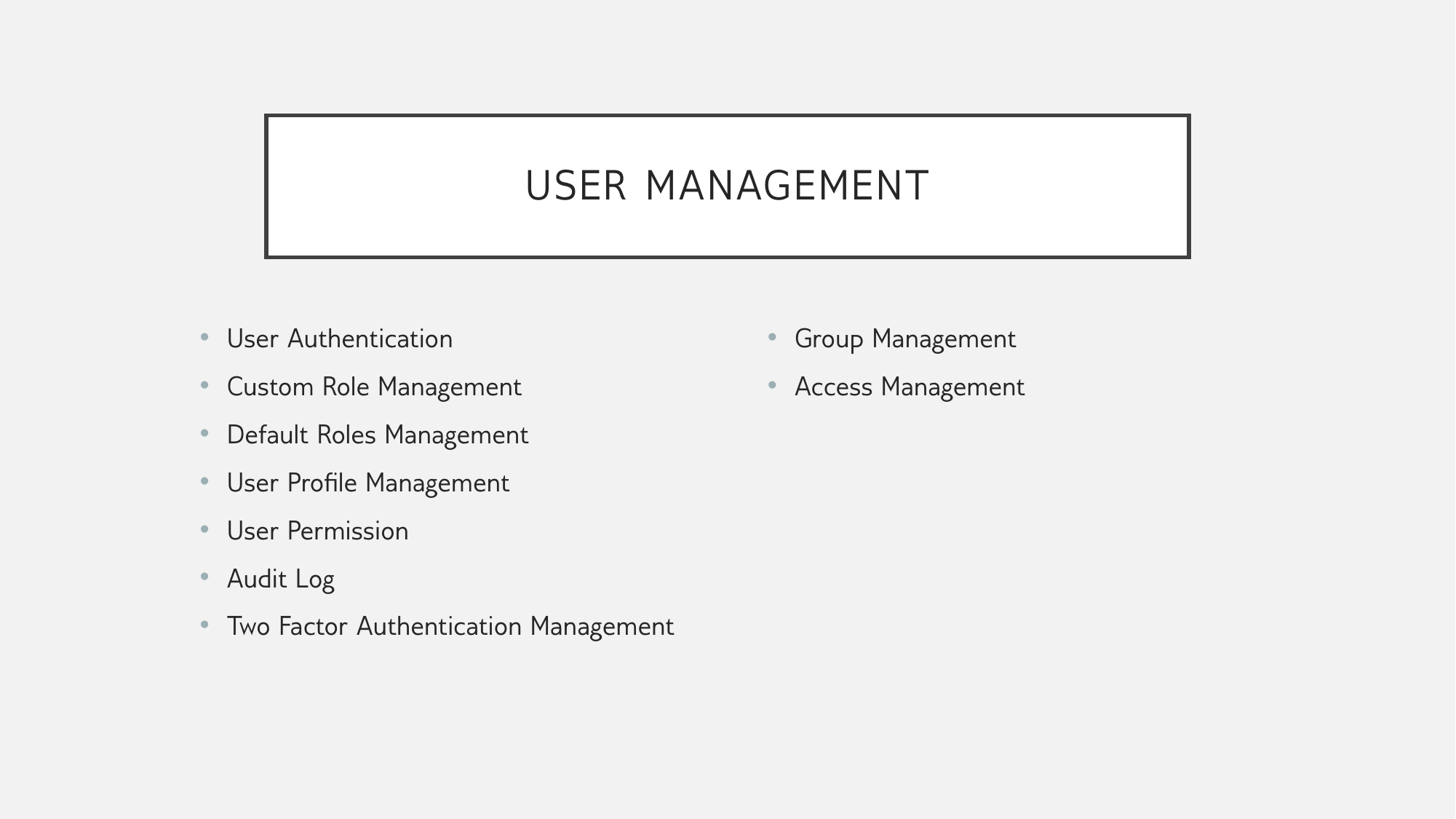

# User management
User Authentication
Custom Role Management
Default Roles Management
User Profile Management
User Permission
Audit Log
Two Factor Authentication Management
Group Management
Access Management